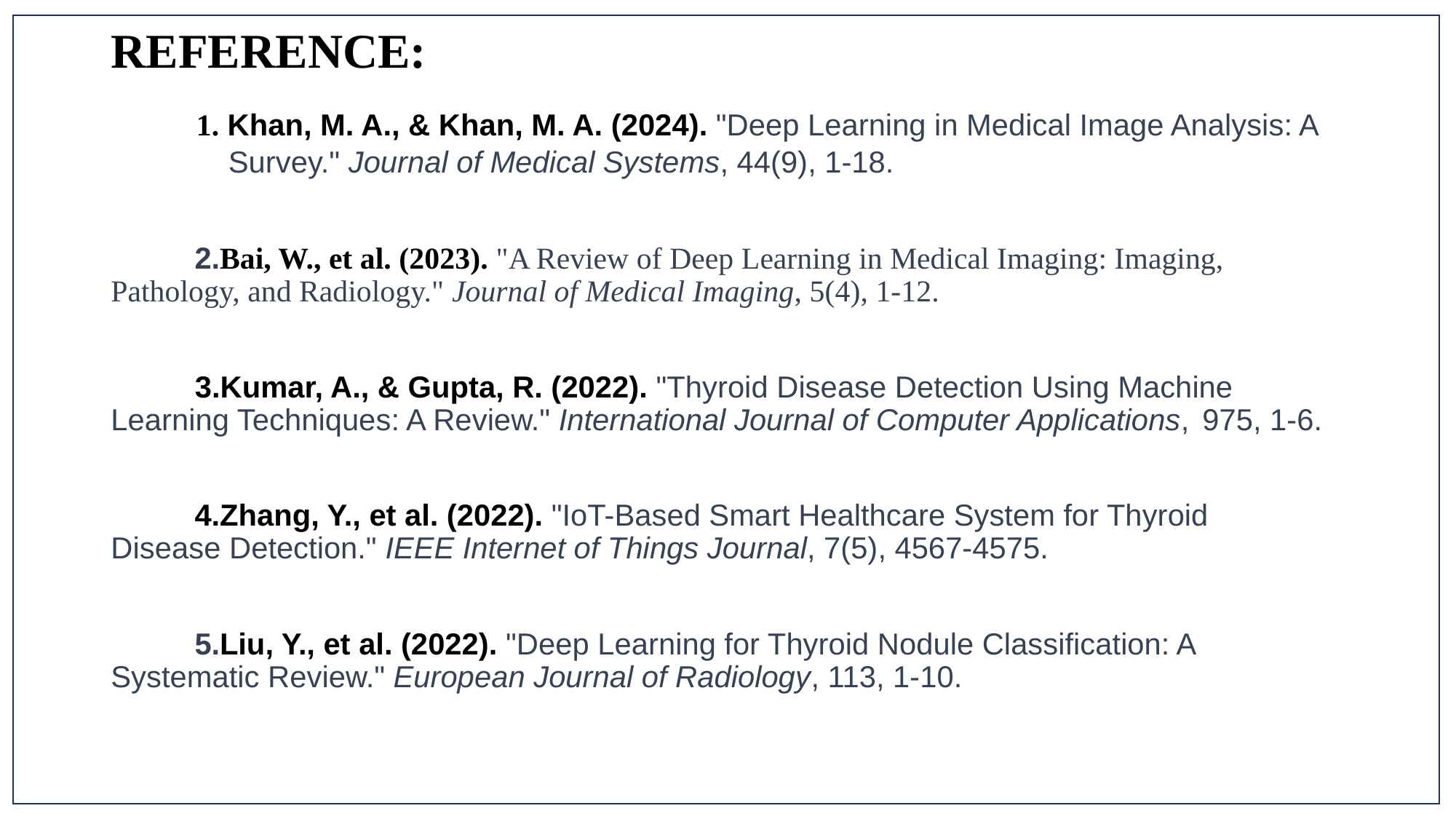

REFERENCE:
       1. Khan, M. A., & Khan, M. A. (2024). "Deep Learning in Medical Image Analysis: A     	 Survey." Journal of Medical Systems, 44(9), 1-18.

          2.Bai, W., et al. (2023). "A Review of Deep Learning in Medical Imaging: Imaging, 	Pathology, and Radiology." Journal of Medical Imaging, 5(4), 1-12.

           3.Kumar, A., & Gupta, R. (2022). "Thyroid Disease Detection Using Machine   	Learning Techniques: A Review." International Journal of Computer Applications, 	975, 1-6.

          4.Zhang, Y., et al. (2022). "IoT-Based Smart Healthcare System for Thyroid 	Disease Detection." IEEE Internet of Things Journal, 7(5), 4567-4575.

          5.Liu, Y., et al. (2022). "Deep Learning for Thyroid Nodule Classification: A 	Systematic Review." European Journal of Radiology, 113, 1-10.